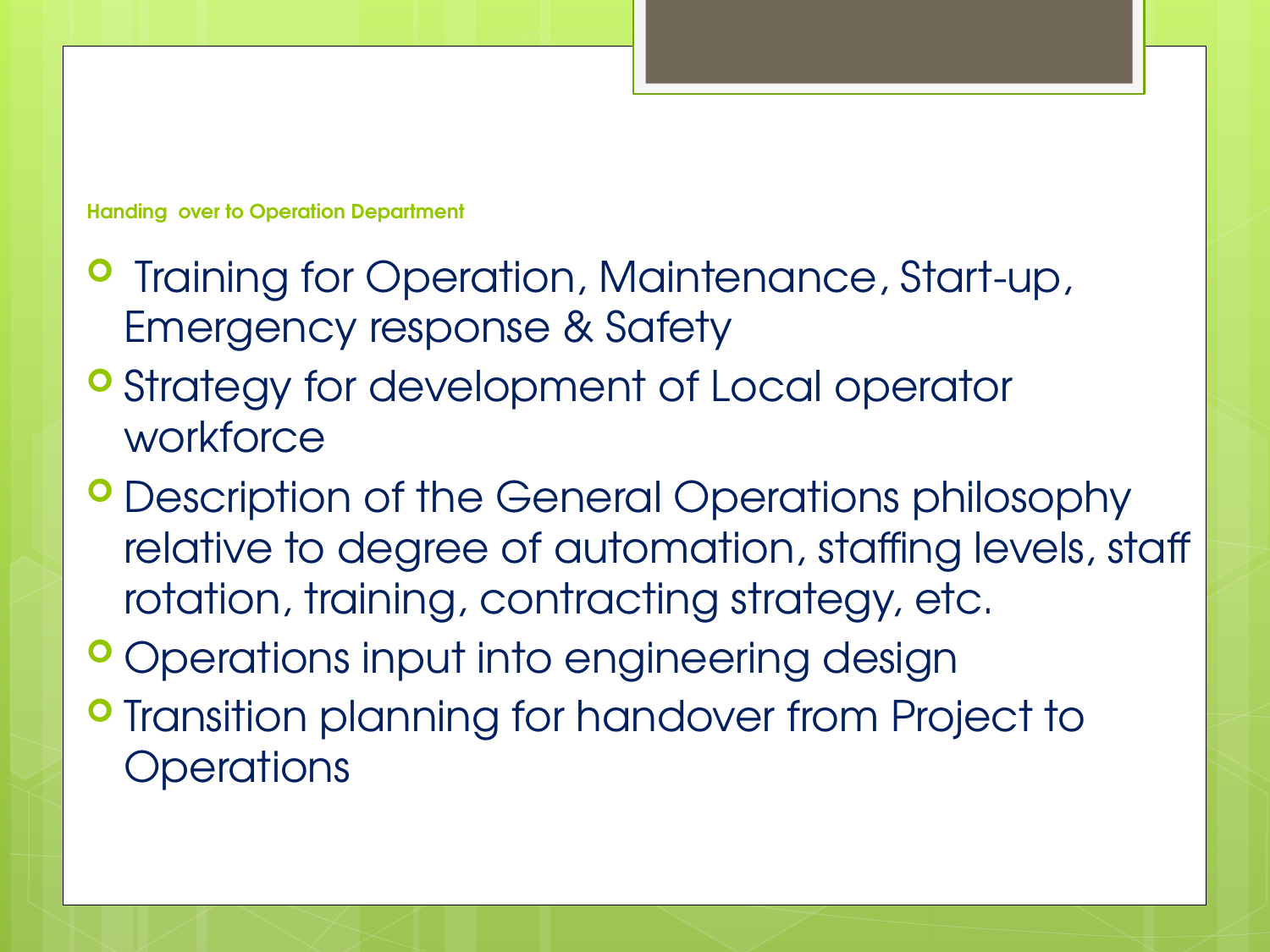

# Handing  over to Operation Department
 Training for Operation, Maintenance, Start-up, Emergency response & Safety
Strategy for development of Local operator workforce
Description of the General Operations philosophy relative to degree of automation, staffing levels, staff rotation, training, contracting strategy, etc.
Operations input into engineering design
Transition planning for handover from Project to Operations